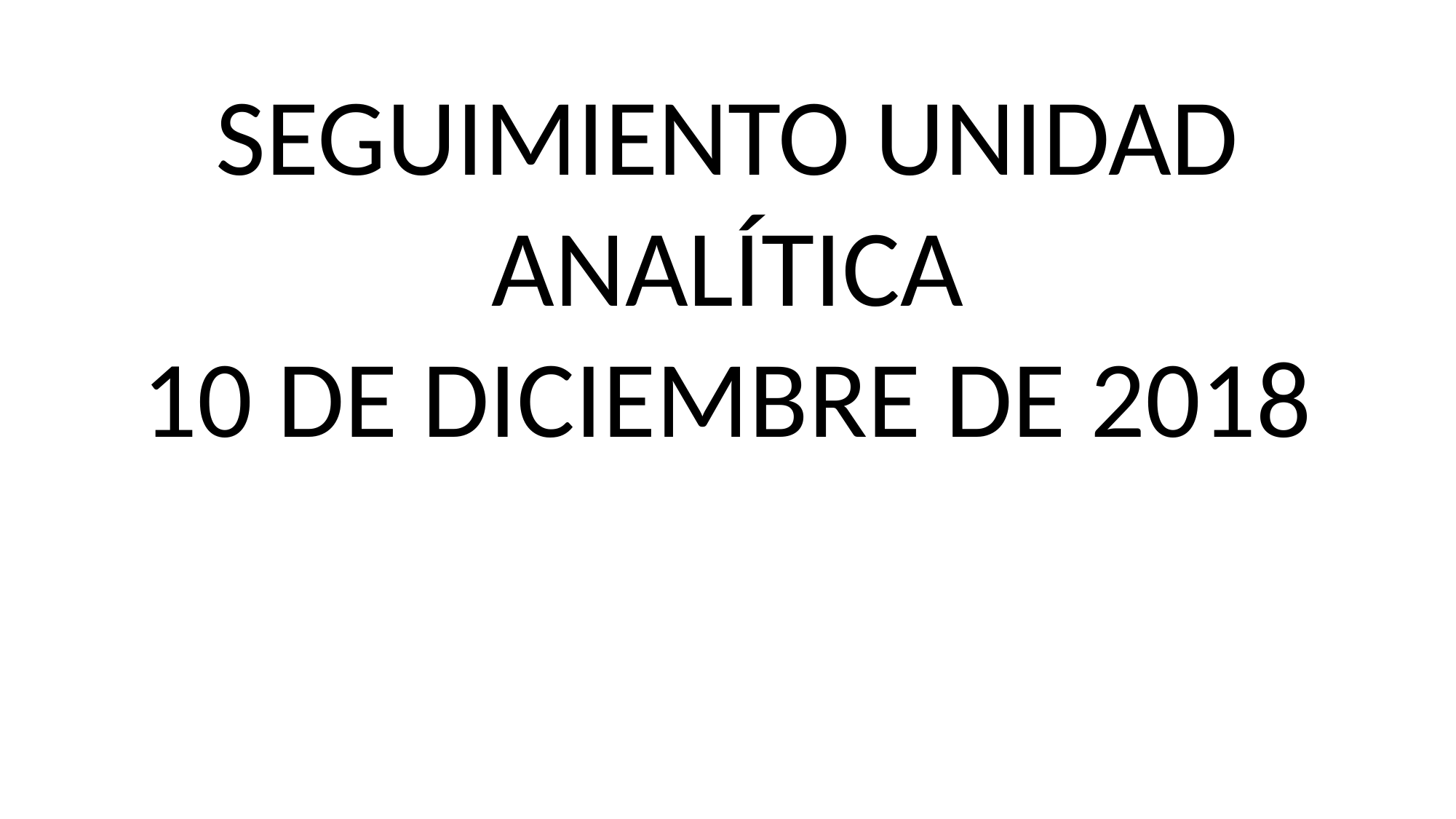

SEGUIMIENTO UNIDAD ANALÍTICA
10 DE DICIEMBRE DE 2018